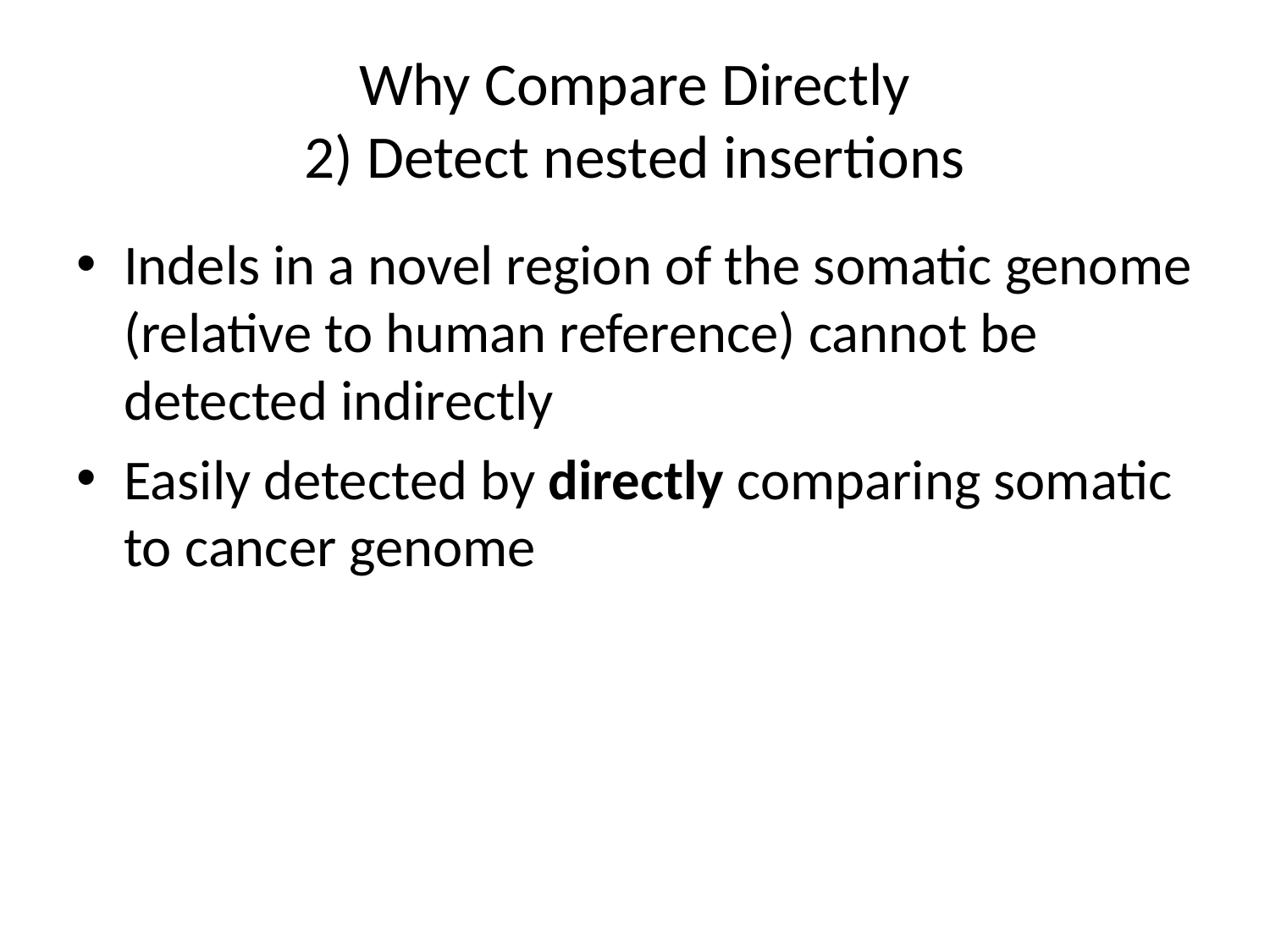

# Why Compare Directly 2) Detect nested insertions
Indels in a novel region of the somatic genome (relative to human reference) cannot be detected indirectly
Easily detected by directly comparing somatic to cancer genome